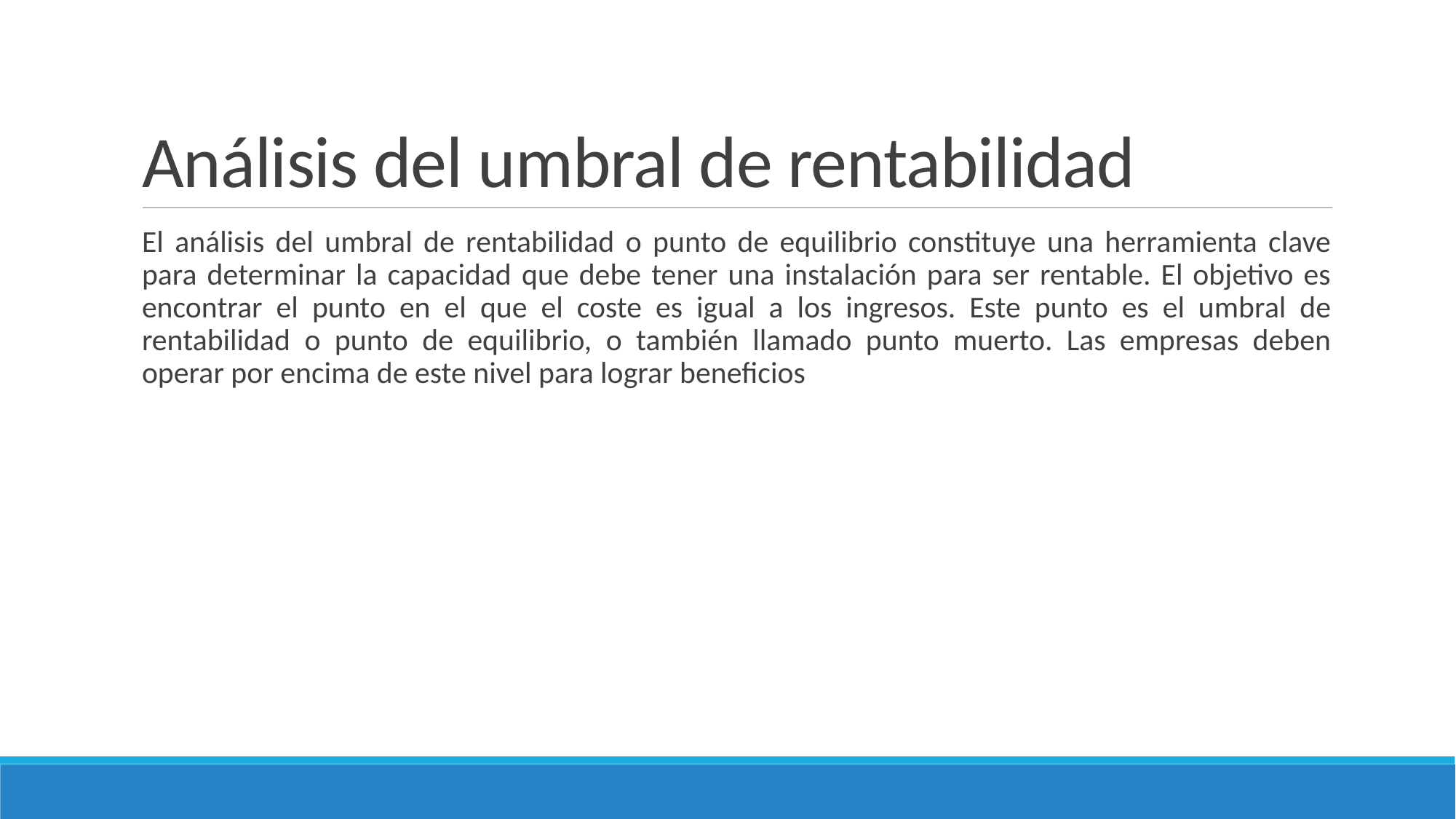

# Análisis del umbral de rentabilidad
El análisis del umbral de rentabilidad o punto de equilibrio constituye una herramienta clave para determinar la capacidad que debe tener una instalación para ser rentable. El objetivo es encontrar el punto en el que el coste es igual a los ingresos. Este punto es el umbral de rentabilidad o punto de equilibrio, o también llamado punto muerto. Las empresas deben operar por encima de este nivel para lograr beneficios